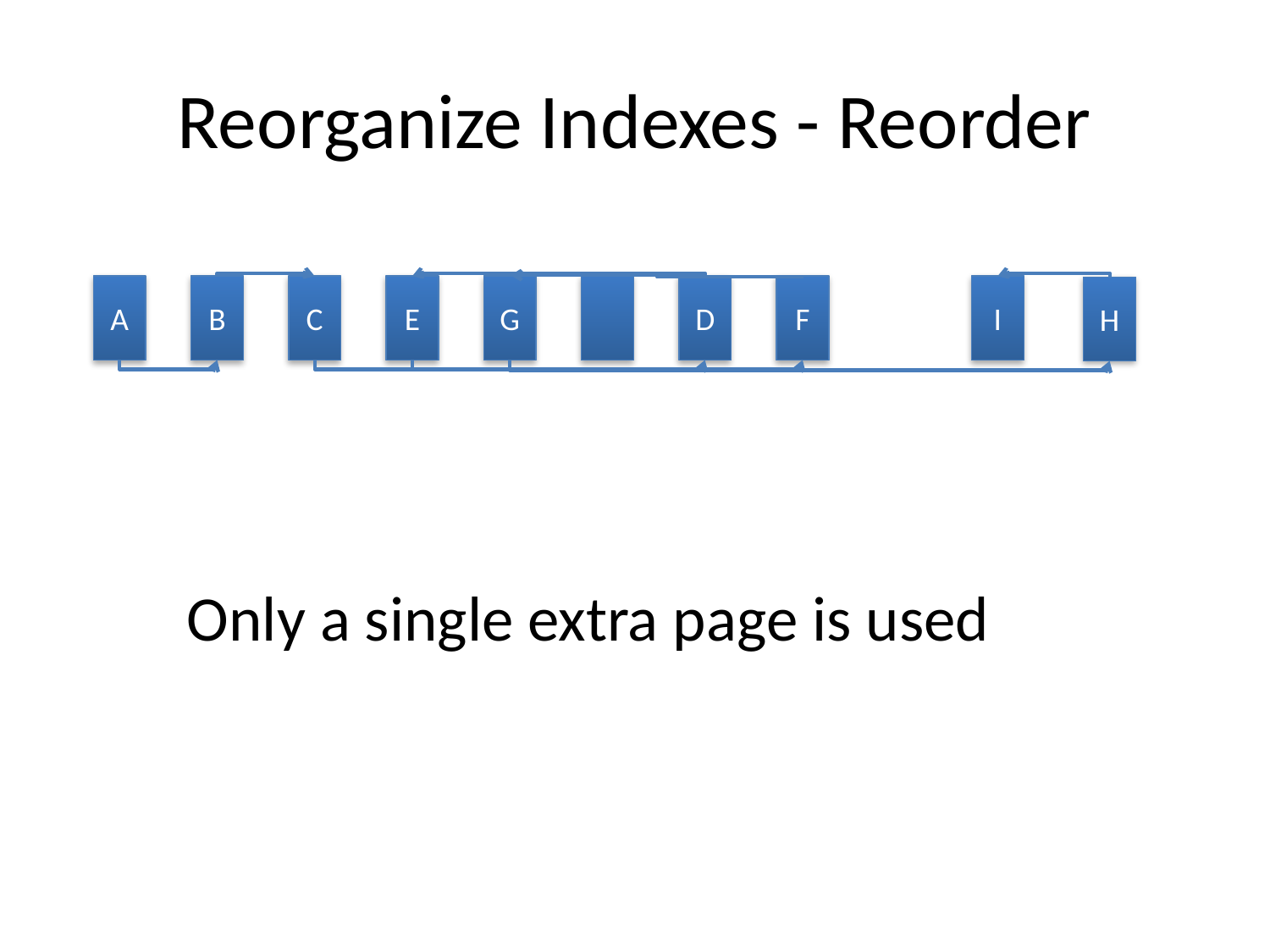

# Reorganize Indexes - Reorder
A
B
C
E
G

D
F
I
H
Only a single extra page is used